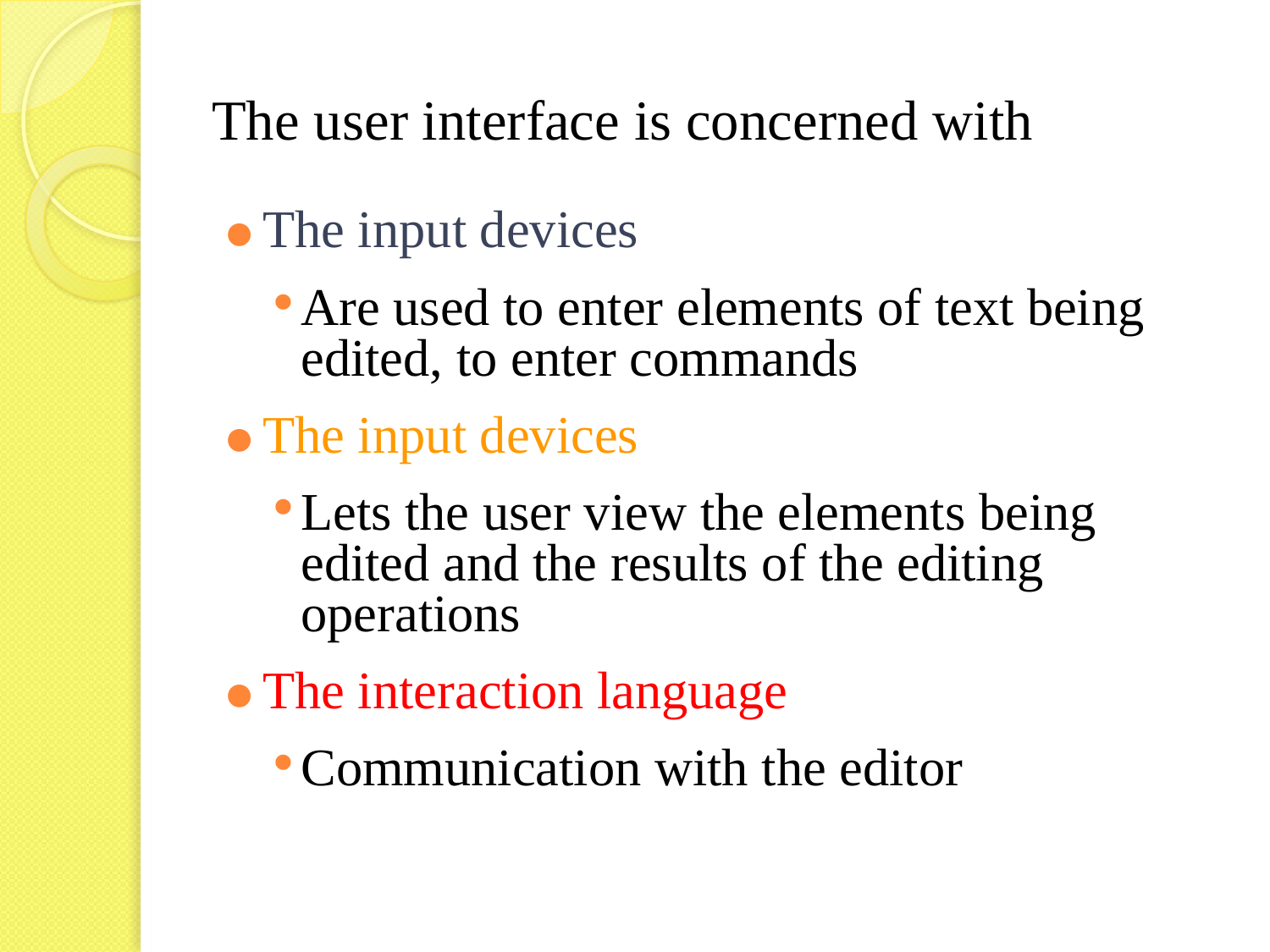

# The user interface is concerned with
The input devices
Are used to enter elements of text being edited, to enter commands
The input devices
Lets the user view the elements being edited and the results of the editing operations
The interaction language
Communication with the editor